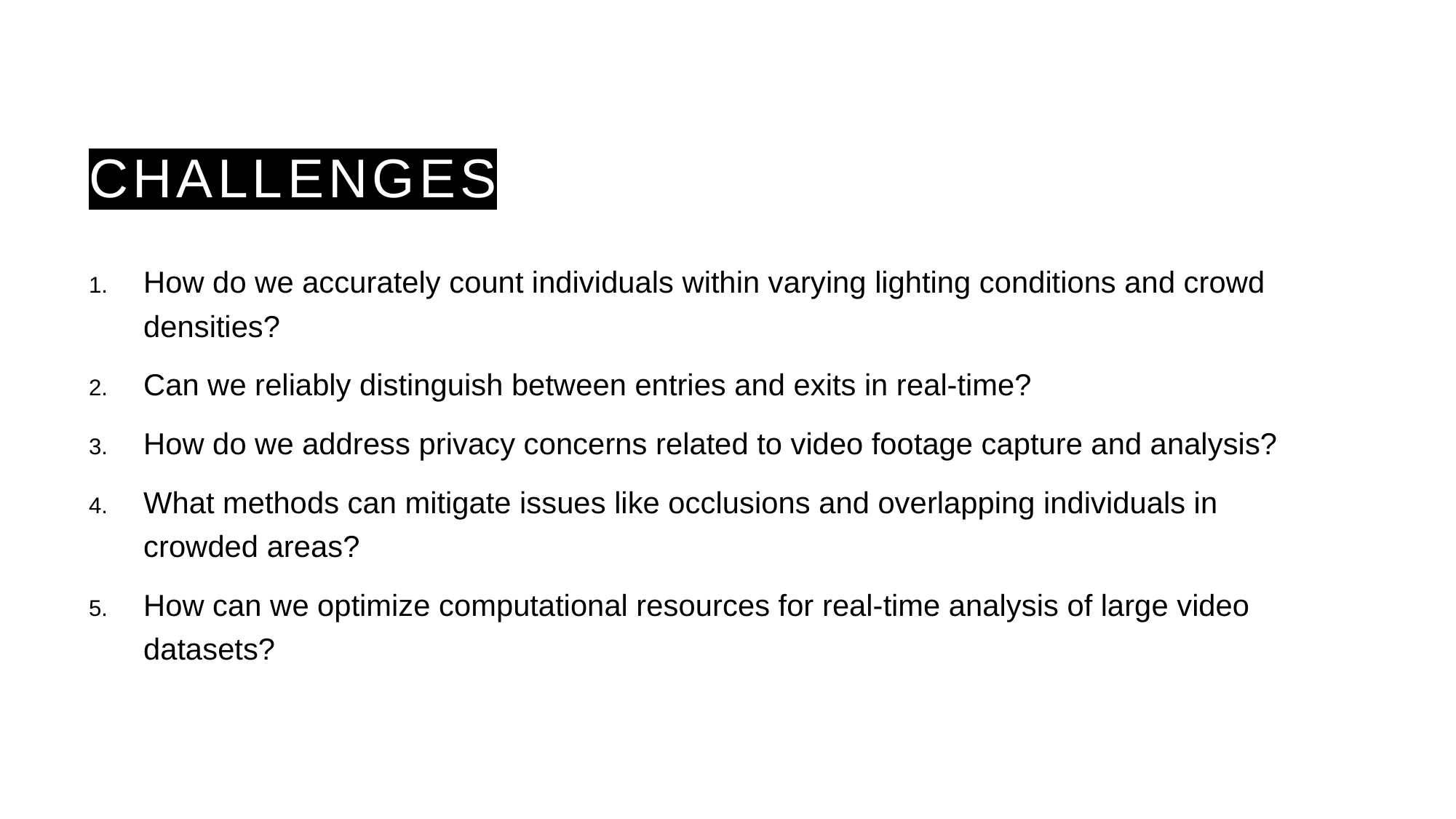

# challenges
How do we accurately count individuals within varying lighting conditions and crowd densities?
Can we reliably distinguish between entries and exits in real-time?
How do we address privacy concerns related to video footage capture and analysis?
What methods can mitigate issues like occlusions and overlapping individuals in crowded areas?
How can we optimize computational resources for real-time analysis of large video datasets?